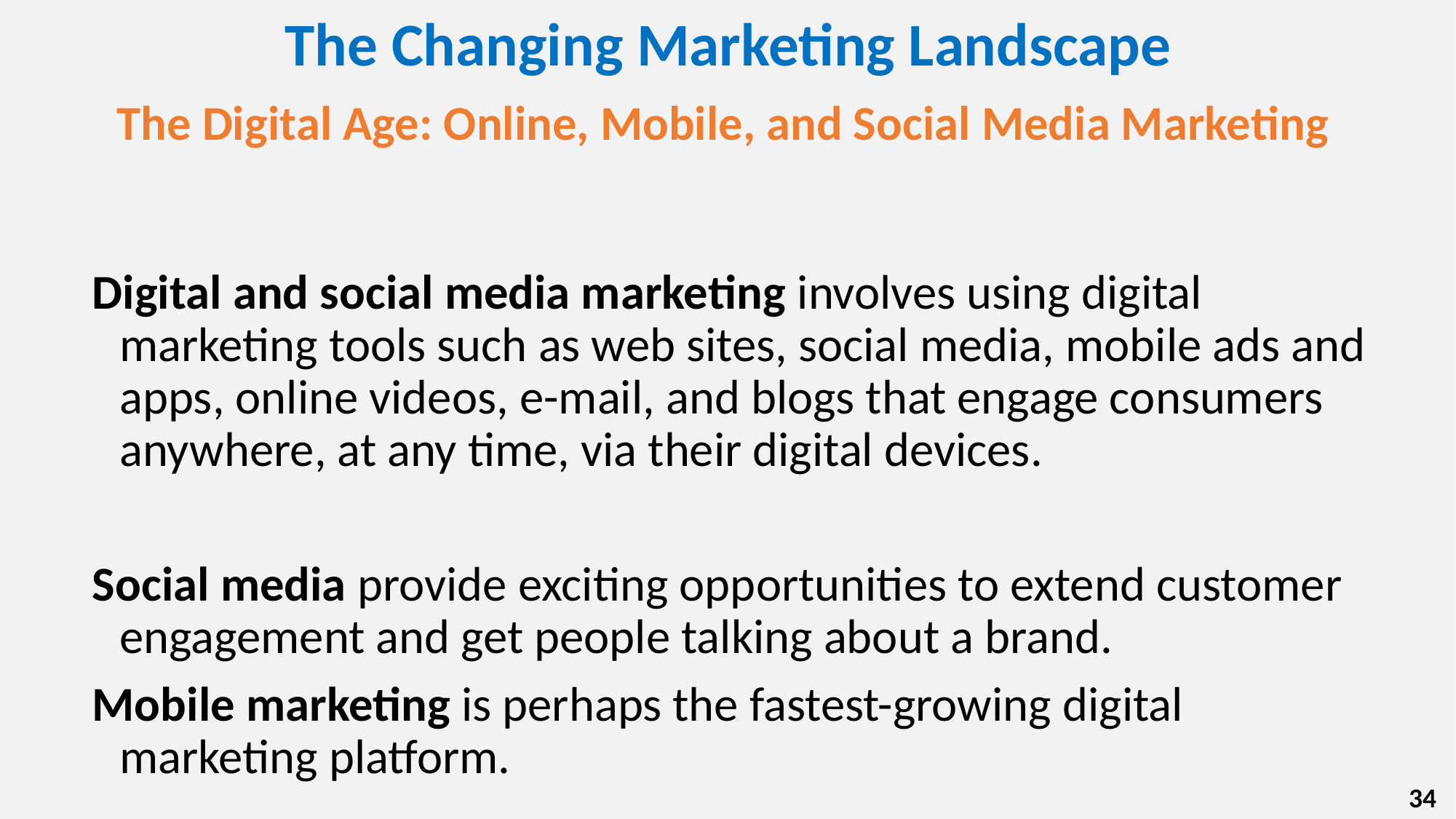

# The Changing Marketing Landscape
The Digital Age: Online, Mobile, and Social Media Marketing
Digital and social media marketing involves using digital marketing tools such as web sites, social media, mobile ads and apps, online videos, e-mail, and blogs that engage consumers anywhere, at any time, via their digital devices.

Social media provide exciting opportunities to extend customer engagement and get people talking about a brand.
Mobile marketing is perhaps the fastest-growing digital marketing platform.

34